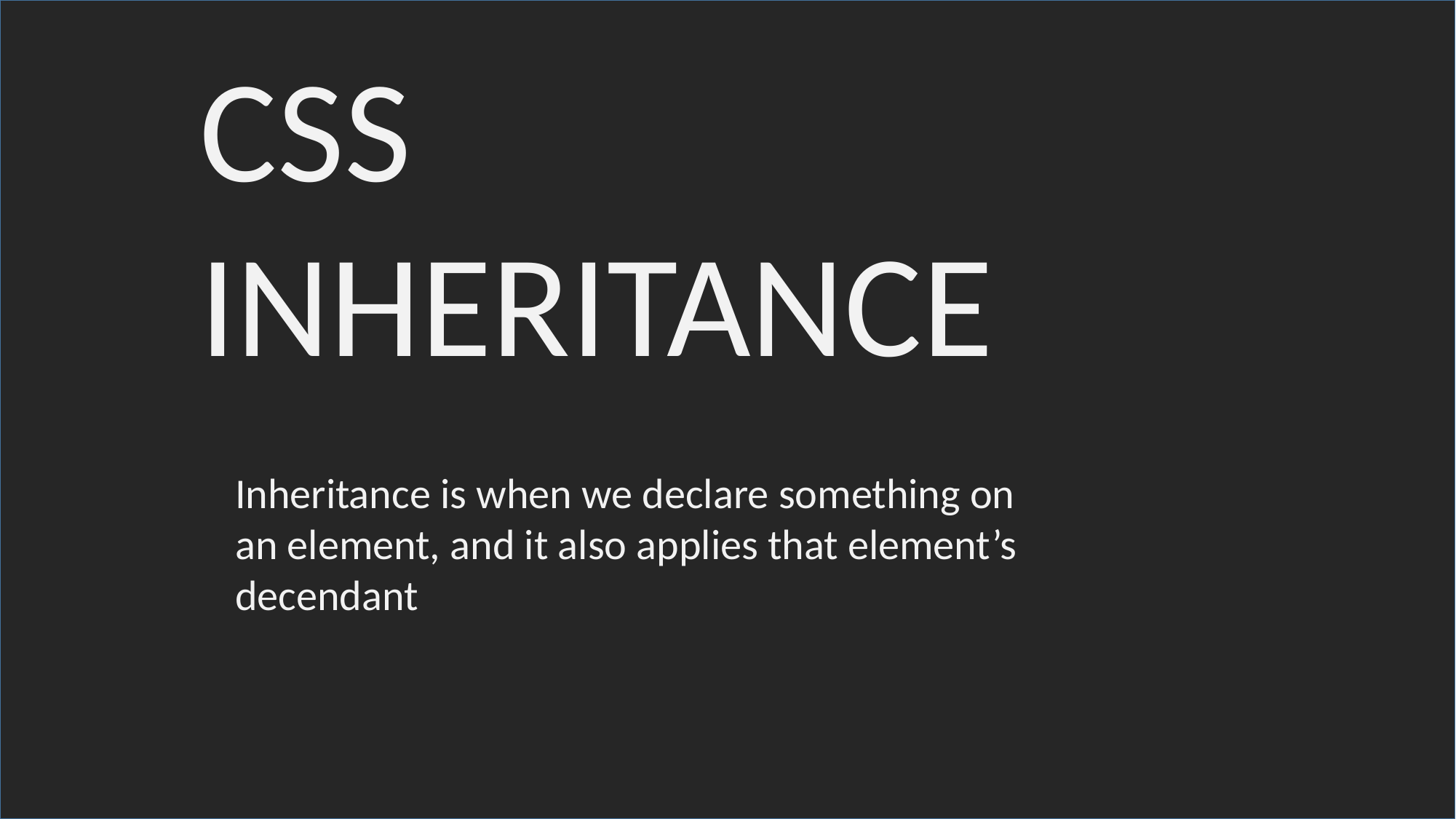

CSS INHERITANCE
Inheritance is when we declare something on an element, and it also applies that element’s decendant